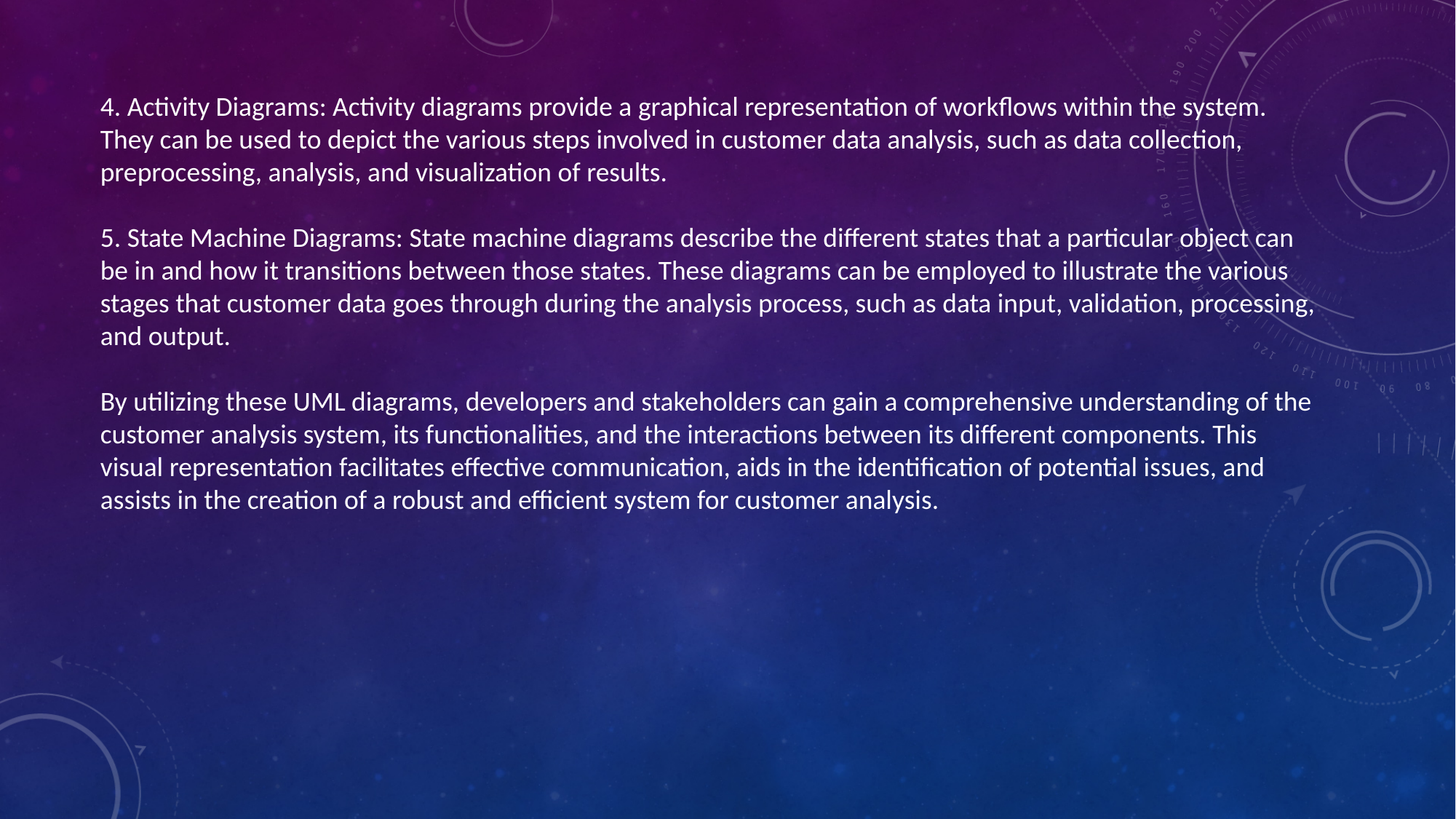

4. Activity Diagrams: Activity diagrams provide a graphical representation of workflows within the system. They can be used to depict the various steps involved in customer data analysis, such as data collection, preprocessing, analysis, and visualization of results.

5. State Machine Diagrams: State machine diagrams describe the different states that a particular object can be in and how it transitions between those states. These diagrams can be employed to illustrate the various stages that customer data goes through during the analysis process, such as data input, validation, processing, and output.

By utilizing these UML diagrams, developers and stakeholders can gain a comprehensive understanding of the customer analysis system, its functionalities, and the interactions between its different components. This visual representation facilitates effective communication, aids in the identification of potential issues, and assists in the creation of a robust and efficient system for customer analysis.